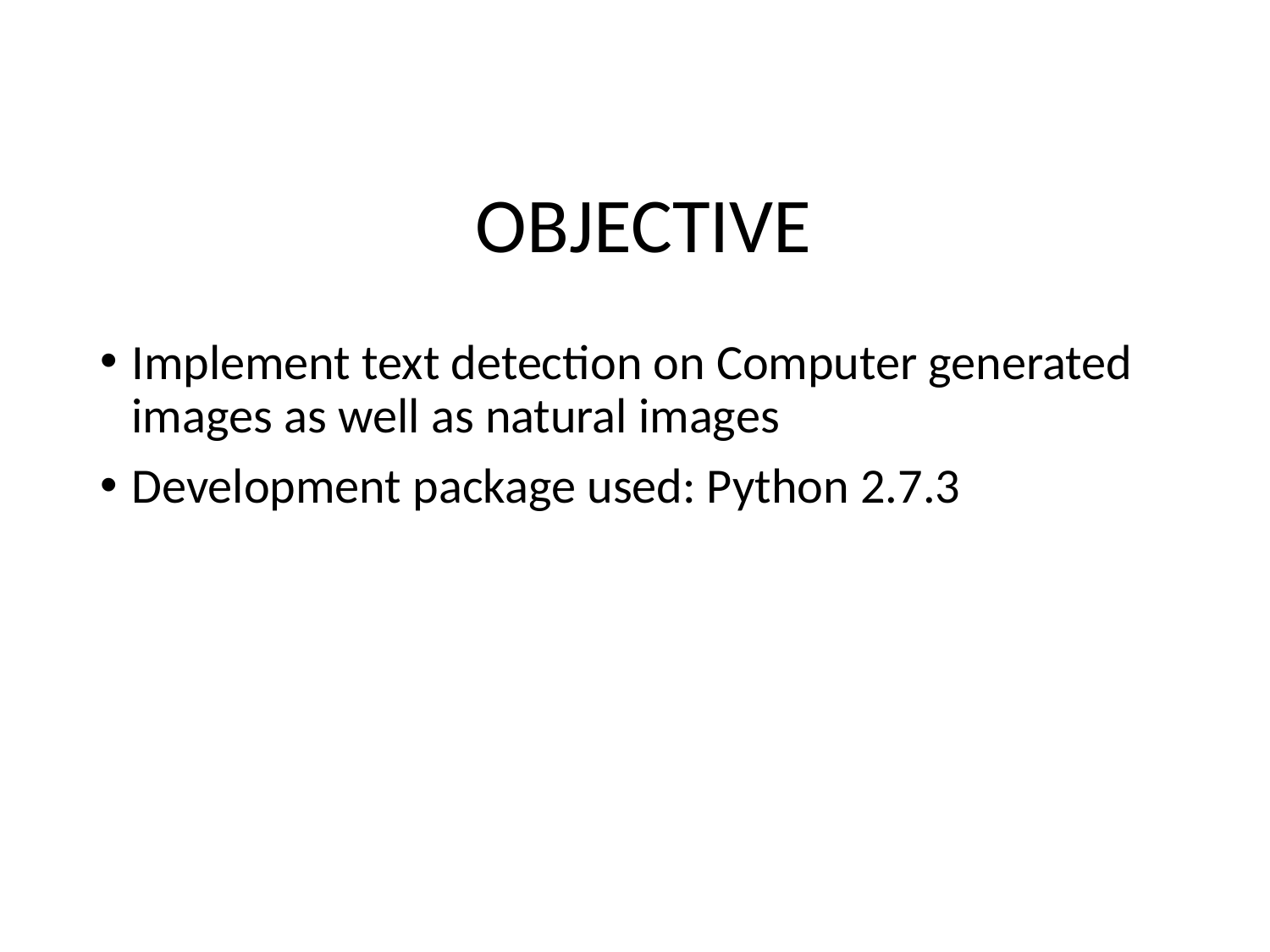

# OBJECTIVE

Implement text detection on Computer generated images as well as natural images
Development package used: Python 2.7.3